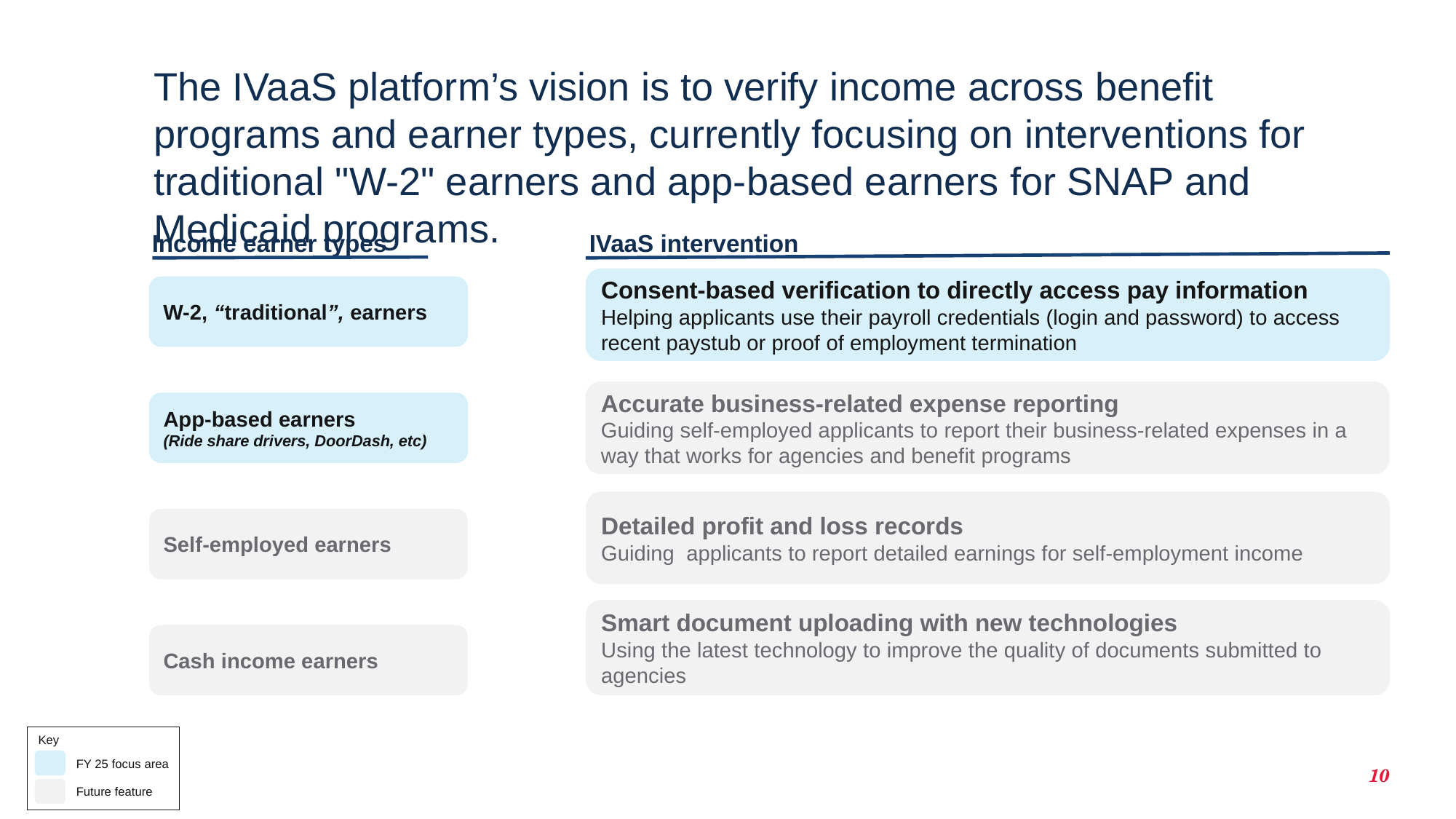

The IVaaS platform’s vision is to verify income across benefit programs and earner types, currently focusing on interventions for traditional "W-2" earners and app-based earners for SNAP and Medicaid programs.
Income earner types
IVaaS intervention
Consent-based verification to directly access pay information
Helping applicants use their payroll credentials (login and password) to access recent paystub or proof of employment termination
W-2, “traditional”, earners
Accurate business-related expense reporting
Guiding self-employed applicants to report their business-related expenses in a way that works for agencies and benefit programs
App-based earners
(Ride share drivers, DoorDash, etc)
Detailed profit and loss records
Guiding  applicants to report detailed earnings for self-employment income
Self-employed earners
Smart document uploading with new technologies
Using the latest technology to improve the quality of documents submitted to agencies
Cash income earners
Key

FY 25 focus area
10

Future feature